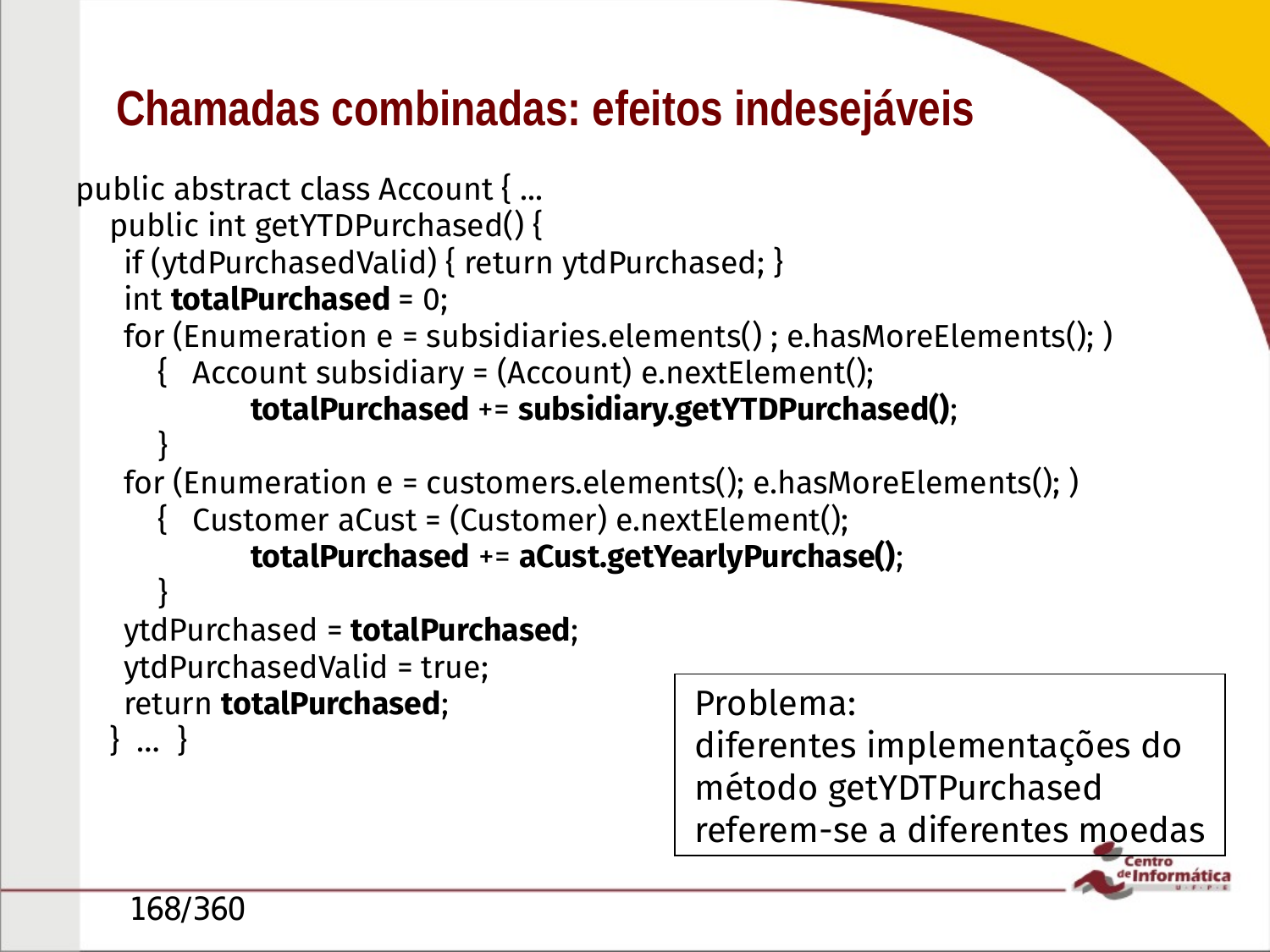

# Chamadas combinadas: efeitos indesejáveis
public abstract class Account { ...
    public int getYTDPurchased() {
	if (ytdPurchasedValid) { return ytdPurchased; }
	int totalPurchased = 0;
	for (Enumeration e = subsidiaries.elements() ; e.hasMoreElements(); )
	    {   Account subsidiary = (Account) e.nextElement();
		totalPurchased += subsidiary.getYTDPurchased();
	    }
	for (Enumeration e = customers.elements(); e.hasMoreElements(); )
	    {   Customer aCust = (Customer) e.nextElement();
		totalPurchased += aCust.getYearlyPurchase();
	    }
	ytdPurchased = totalPurchased;
	ytdPurchasedValid = true;
	return totalPurchased;
    }  …  }
Problema:
diferentes implementações do método getYDTPurchased referem-se a diferentes moedas
168/360